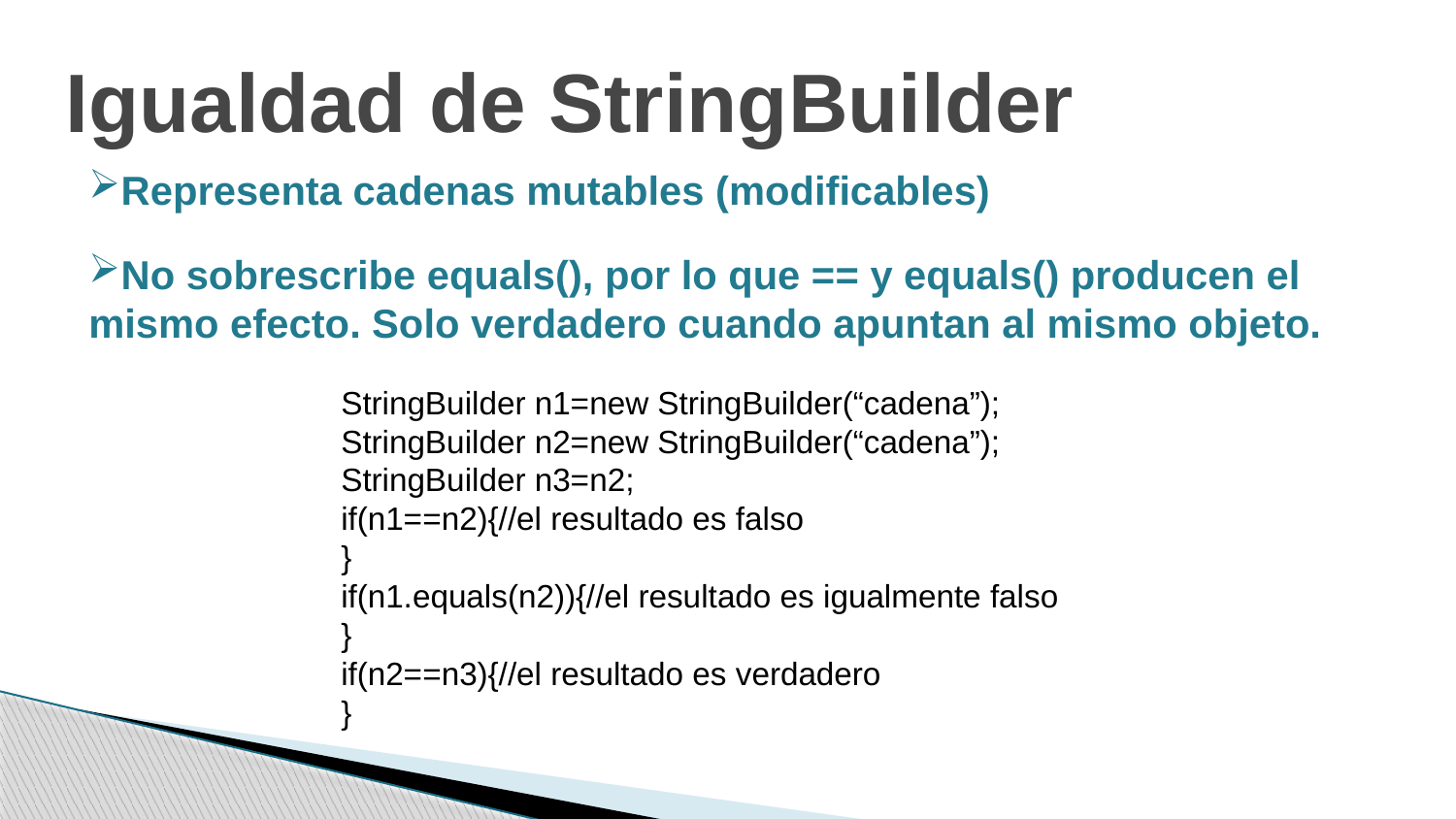

Igualdad de StringBuilder
Representa cadenas mutables (modificables)
No sobrescribe equals(), por lo que == y equals() producen el mismo efecto. Solo verdadero cuando apuntan al mismo objeto.

StringBuilder n1=new StringBuilder(“cadena”);
StringBuilder n2=new StringBuilder(“cadena”);
StringBuilder n3=n2;
if(n1==n2){//el resultado es falso
}
if(n1.equals(n2)){//el resultado es igualmente falso
}
if(n2==n3){//el resultado es verdadero
}